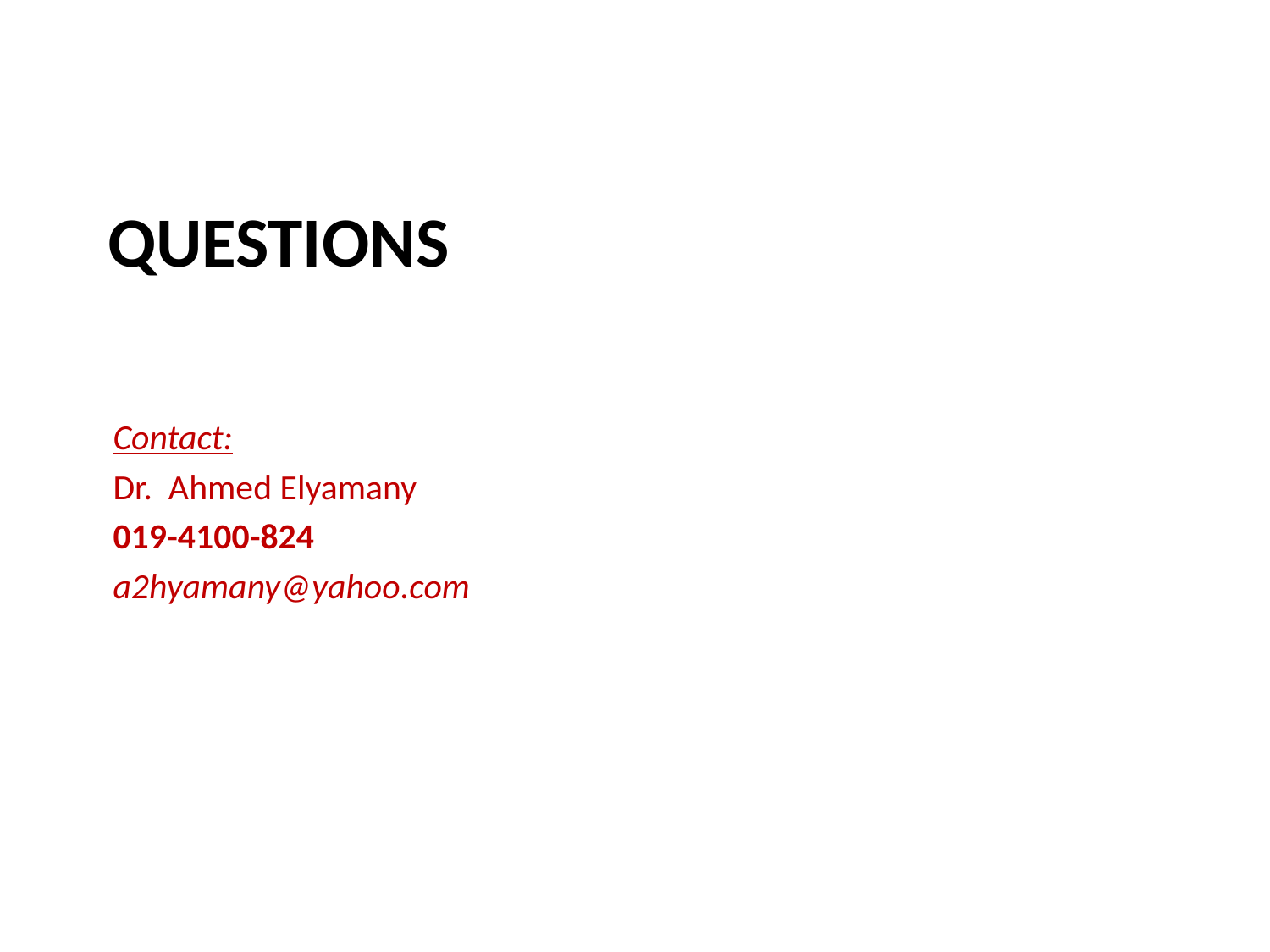

# Questions
Contact:
Dr.  Ahmed Elyamany
019-4100-824
a2hyamany@yahoo.com